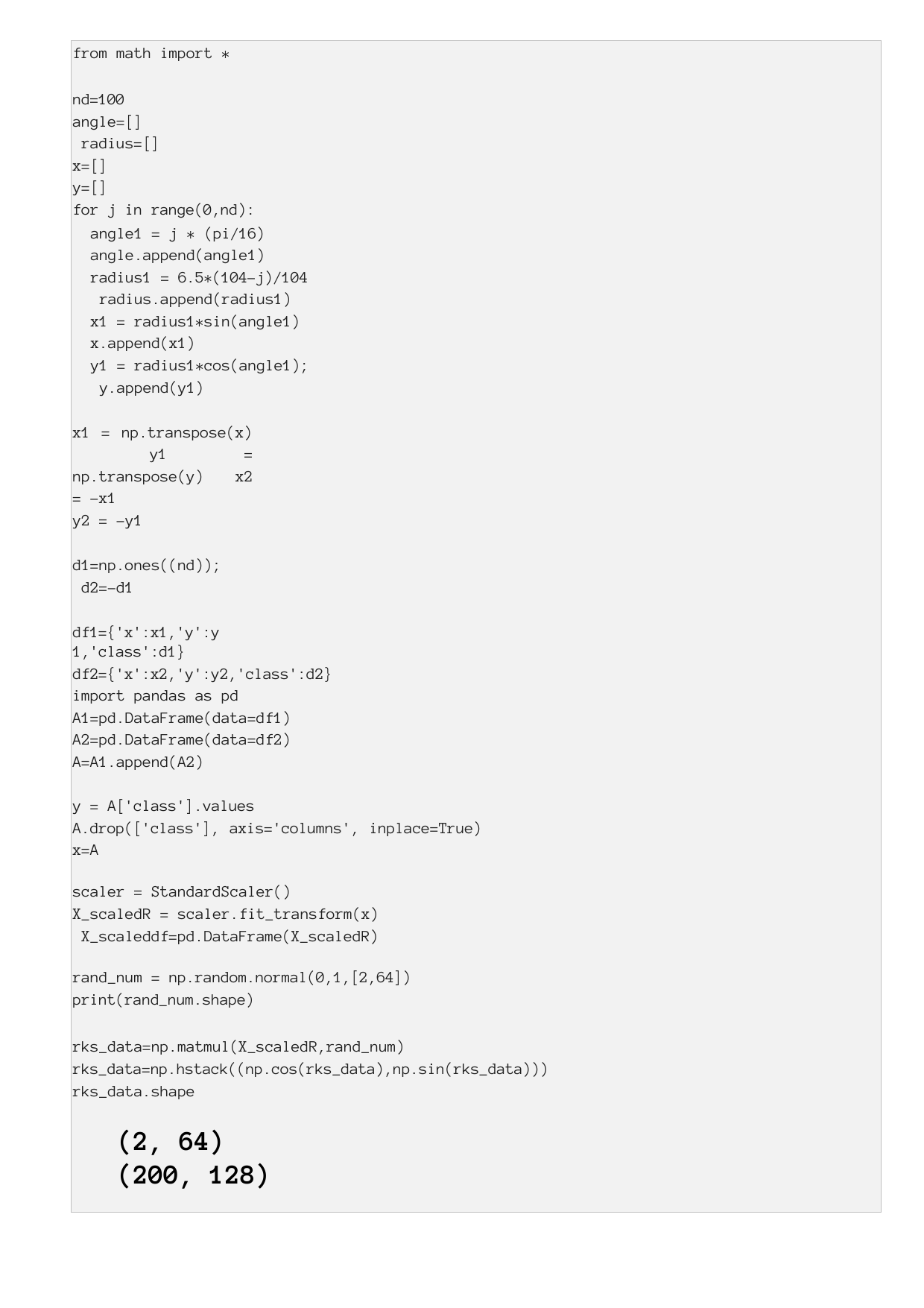

from math import *

nd=100
angle=[]
 radius=[]
x=[]
y=[]
for j in range(0,nd):
angle1 = j * (pi/16)  angle.append(angle1)  radius1 = 6.5*(104-j)/104  radius.append(radius1)  x1 = radius1*sin(angle1)  x.append(x1)
y1 = radius1*cos(angle1);  y.append(y1)

x1 = np.transpose(x)  y1 = np.transpose(y)  x2 = -x1
y2 = -y1

d1=np.ones((nd));  d2=-d1

df1={'x':x1,'y':y1,'class':d1}
df2={'x':x2,'y':y2,'class':d2}  import pandas as pd  A1=pd.DataFrame(data=df1)  A2=pd.DataFrame(data=df2)  A=A1.append(A2)

y = A['class'].values
A.drop(['class'], axis='columns', inplace=True)  x=A

scaler = StandardScaler()
X_scaledR = scaler.fit_transform(x)  X_scaleddf=pd.DataFrame(X_scaledR)

rand_num = np.random.normal(0,1,[2,64])  print(rand_num.shape)

rks_data=np.matmul(X_scaledR,rand_num)  rks_data=np.hstack((np.cos(rks_data),np.sin(rks_data)))  rks_data.shape

(2, 64)
(200, 128)